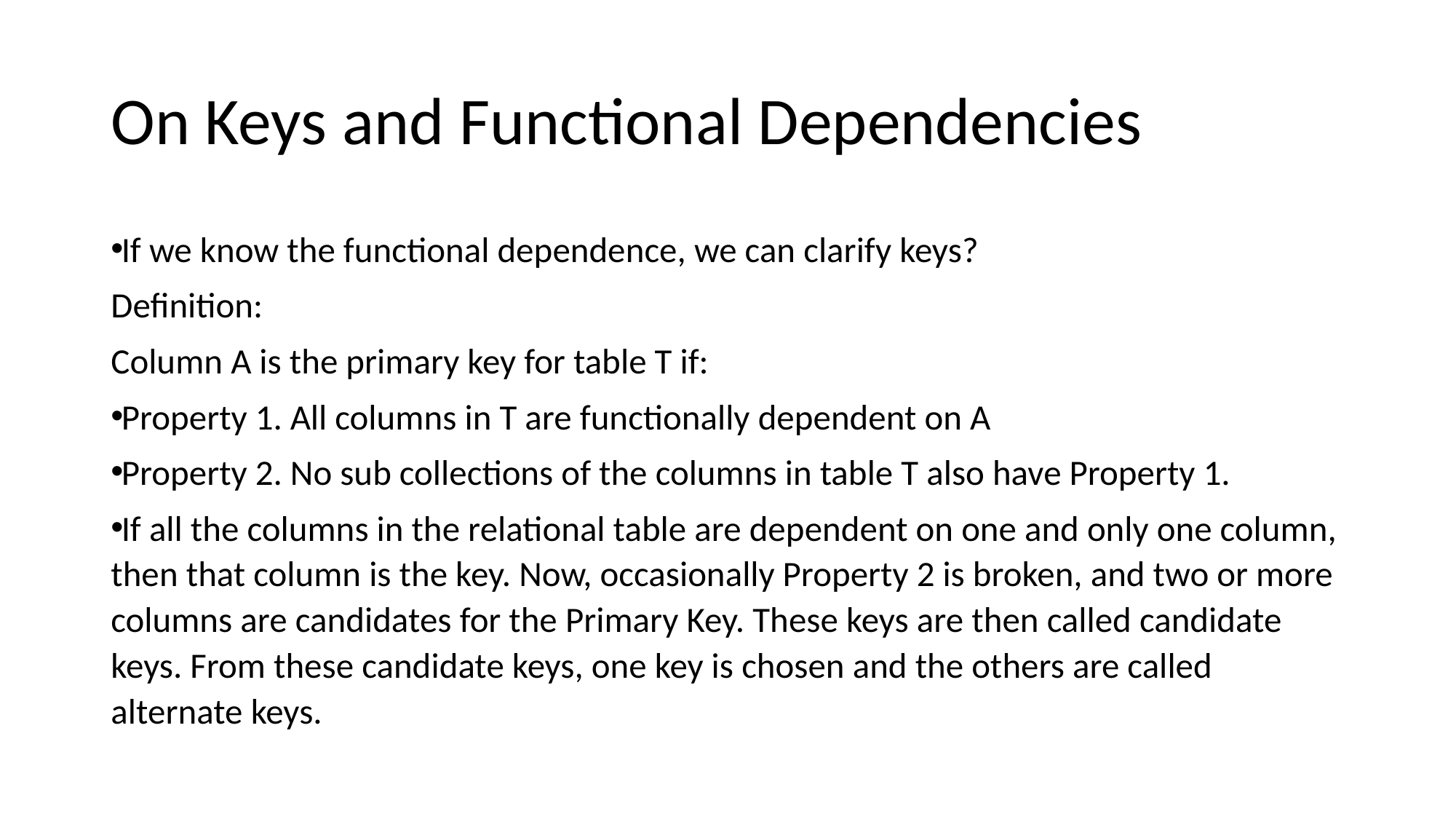

# On Keys and Functional Dependencies
If we know the functional dependence, we can clarify keys?
Definition:
Column A is the primary key for table T if:
Property 1. All columns in T are functionally dependent on A
Property 2. No sub collections of the columns in table T also have Property 1.
If all the columns in the relational table are dependent on one and only one column, then that column is the key. Now, occasionally Property 2 is broken, and two or more columns are candidates for the Primary Key. These keys are then called candidate keys. From these candidate keys, one key is chosen and the others are called alternate keys.